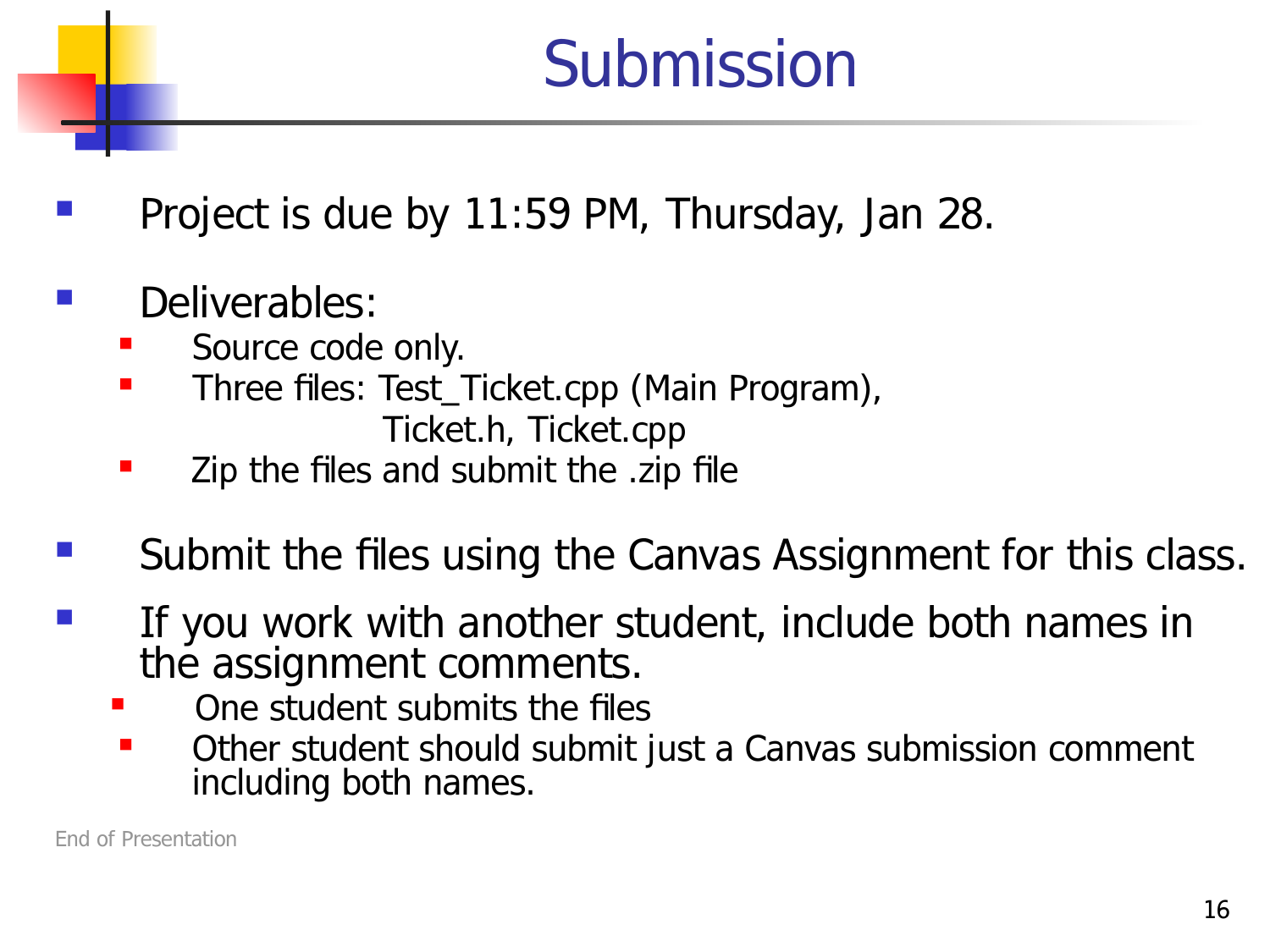

# Submission
Project is due by 11:59 PM, Thursday, Jan 28.

Deliverables:
Source code only.
Three files: Test_Ticket.cpp (Main Program),
                        Ticket.h, Ticket.cpp
   Zip the files and submit the .zip file

Submit the files using the Canvas Assignment for this class.

If you work with another student, include both names in the assignment comments.
One student submits the files
Other student should submit just a Canvas submission comment including both names.

End of Presentation

16